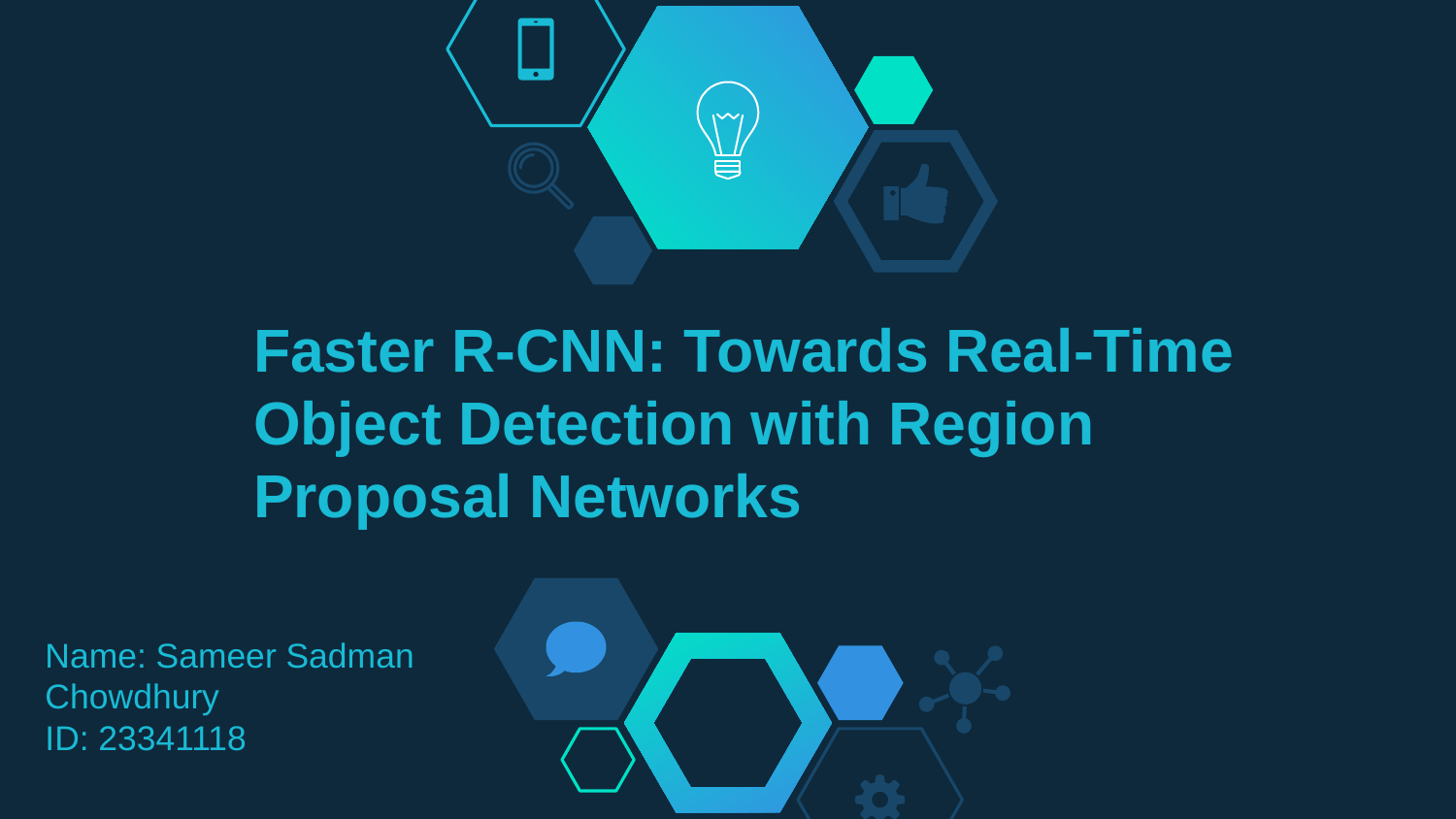

# Faster R-CNN: Towards Real-Time Object Detection with Region Proposal Networks

Name: Sameer Sadman Chowdhury
ID: 23341118